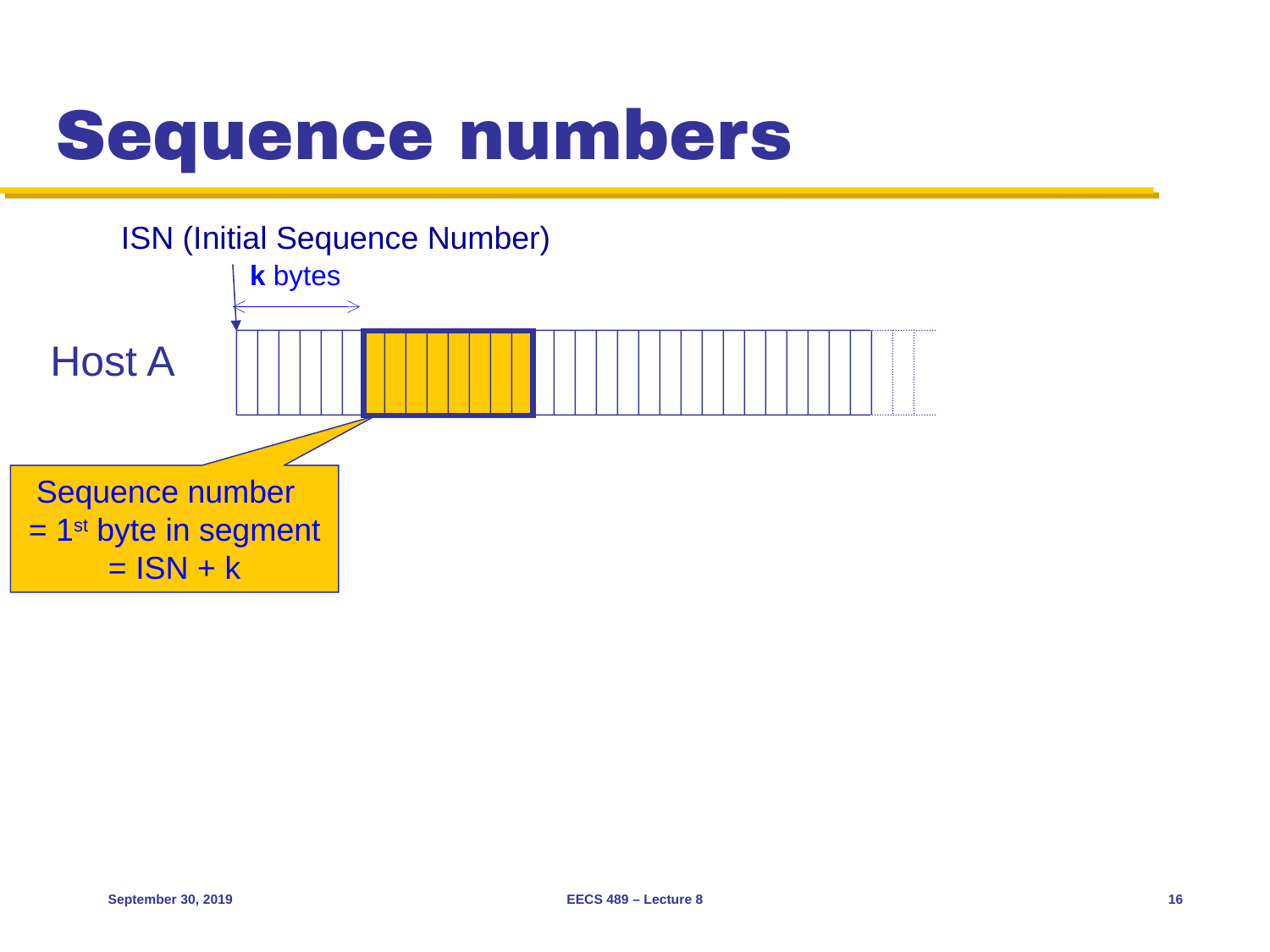

# Sequence numbers
ISN (Initial Sequence Number)
k bytes

Host A

Sequence number
= 1st byte in segment = ISN + k
September 30, 2019
EECS 489 – Lecture 8
16